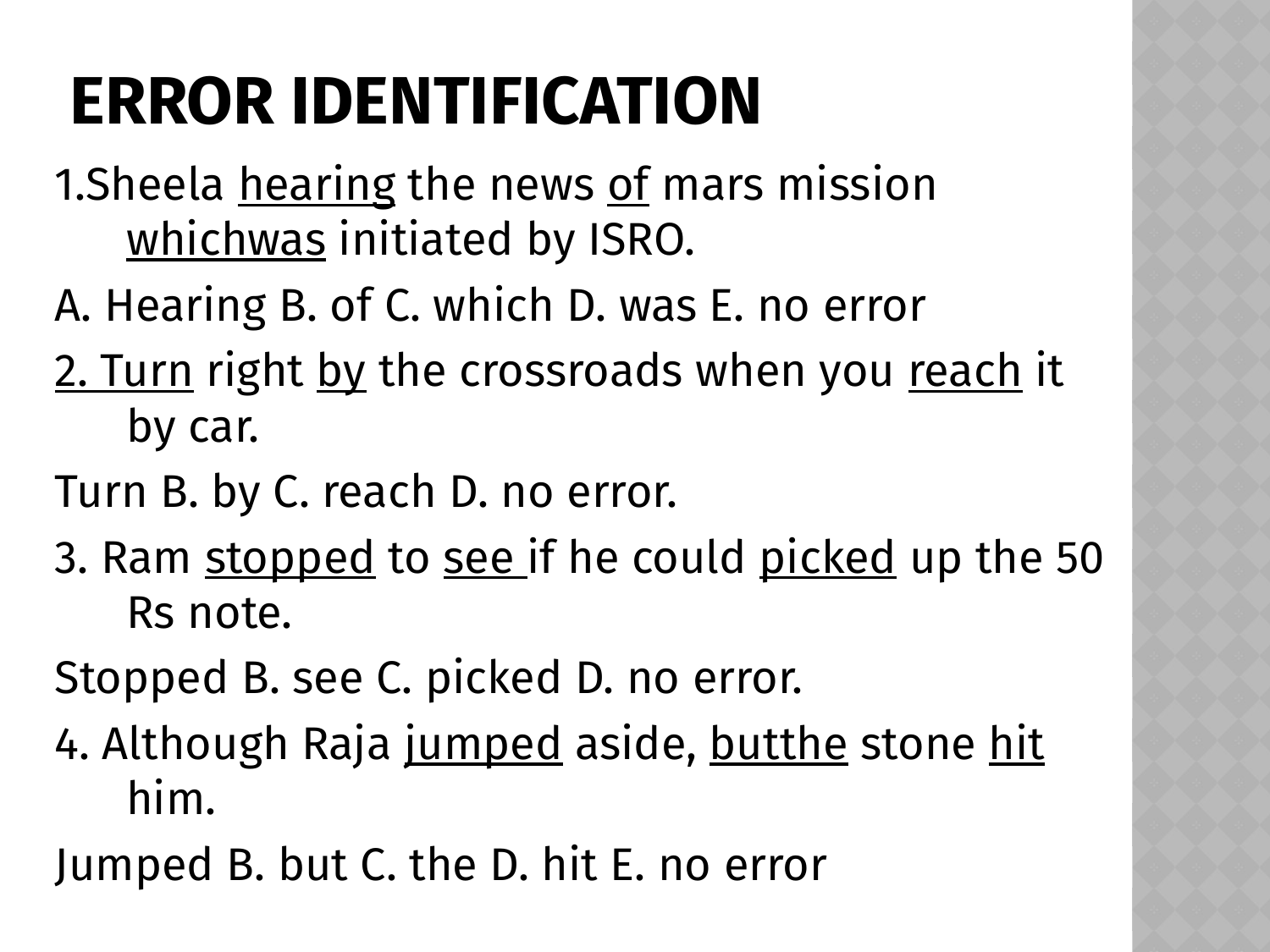

# Error Identification
1.Sheela hearing the news of mars mission whichwas initiated by ISRO.
A. Hearing B. of C. which D. was E. no error
2. Turn right by the crossroads when you reach it by car.
Turn B. by C. reach D. no error.
3. Ram stopped to see if he could picked up the 50 Rs note.
Stopped B. see C. picked D. no error.
4. Although Raja jumped aside, butthe stone hit him.
Jumped B. but C. the D. hit E. no error